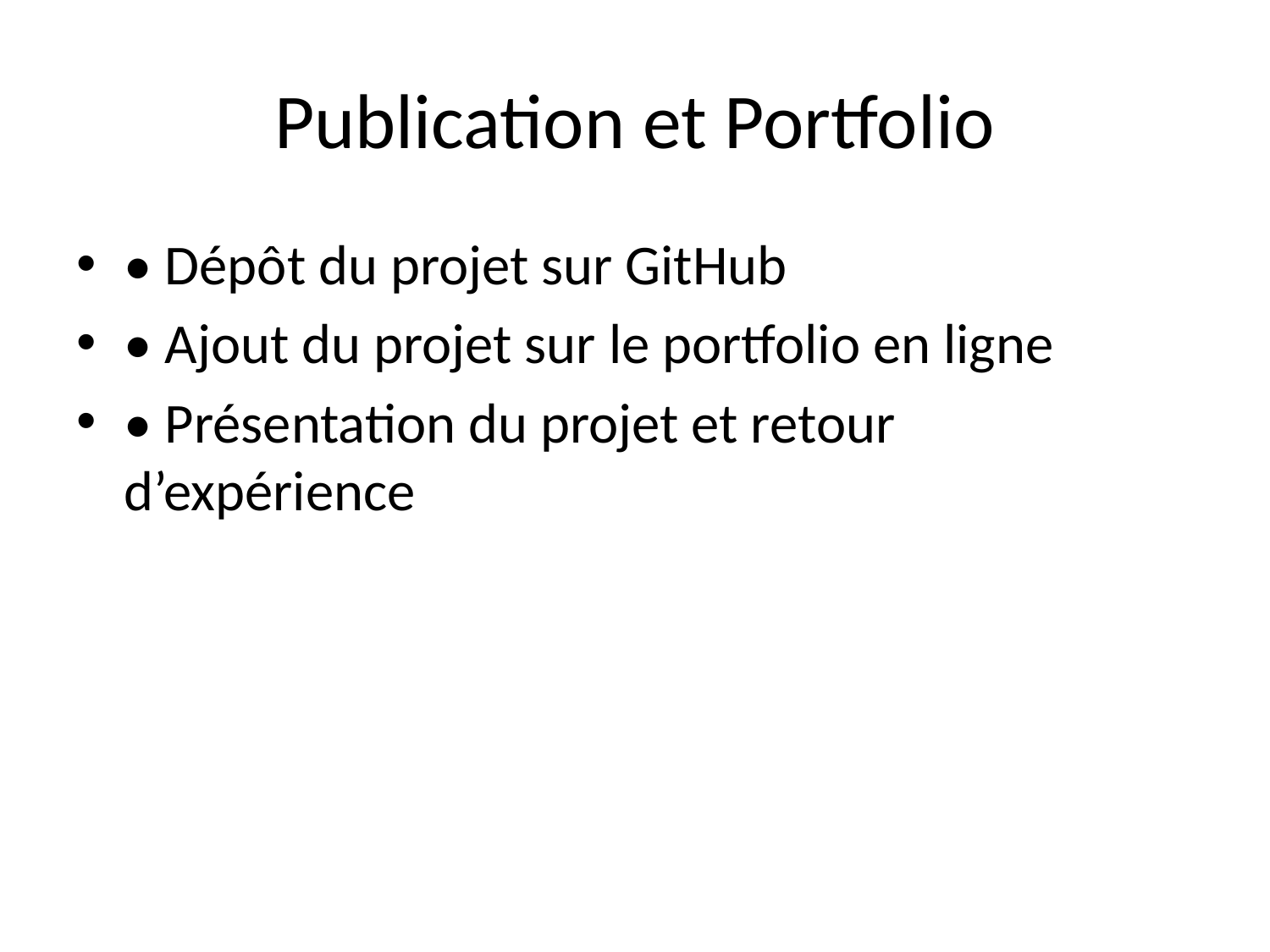

# Publication et Portfolio
• Dépôt du projet sur GitHub
• Ajout du projet sur le portfolio en ligne
• Présentation du projet et retour d’expérience